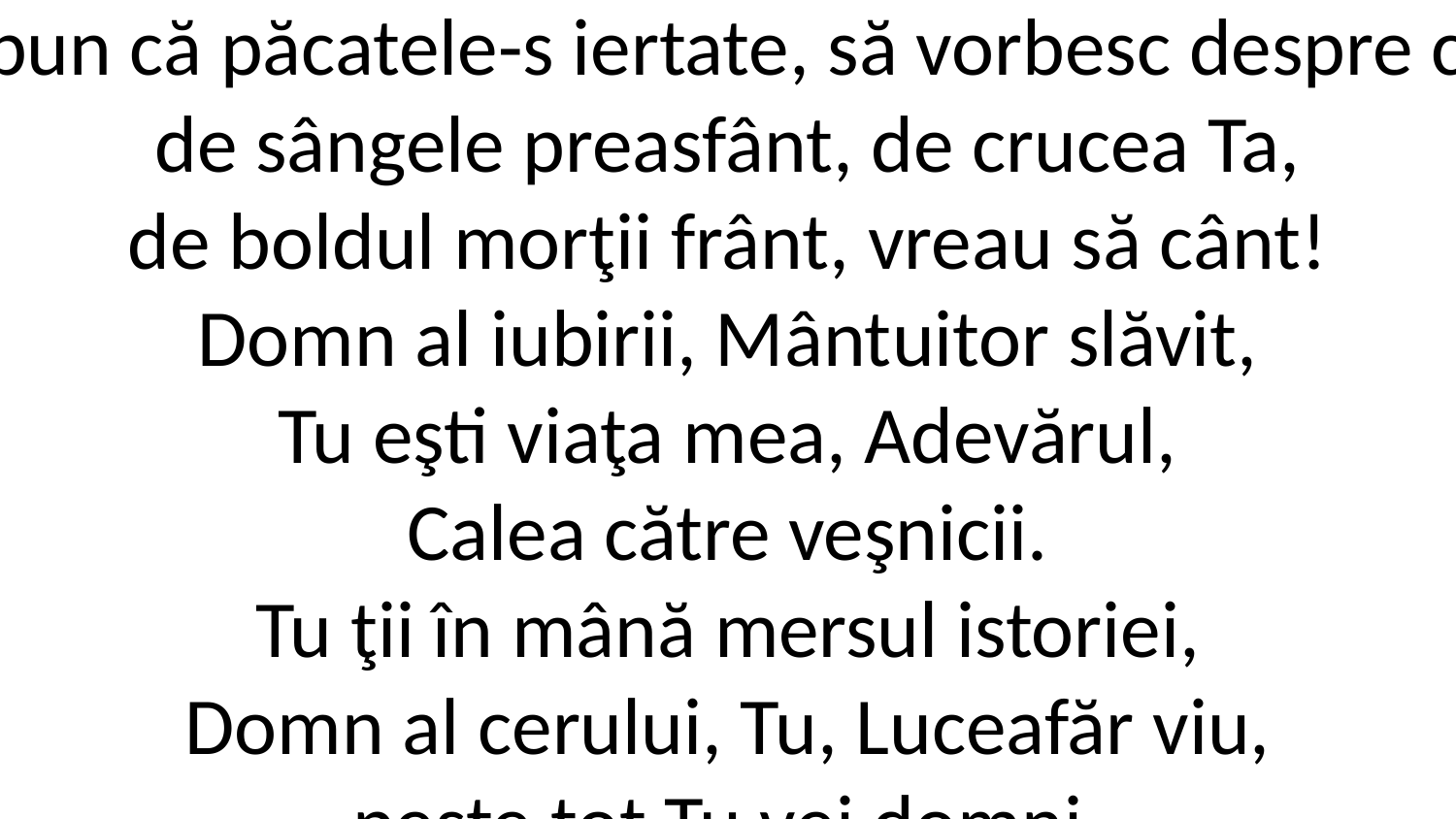

2. Vreau să spun că păcatele-s iertate, să vorbesc despre cugetul curat,
de sângele preasfânt, de crucea Ta,
de boldul morţii frânt, vreau să cânt!
Domn al iubirii, Mântuitor slăvit,
Tu eşti viaţa mea, Adevărul,
Calea către veşnicii.
Tu ţii în mână mersul istoriei,
Domn al cerului, Tu, Luceafăr viu,
peste tot Tu vei domni.